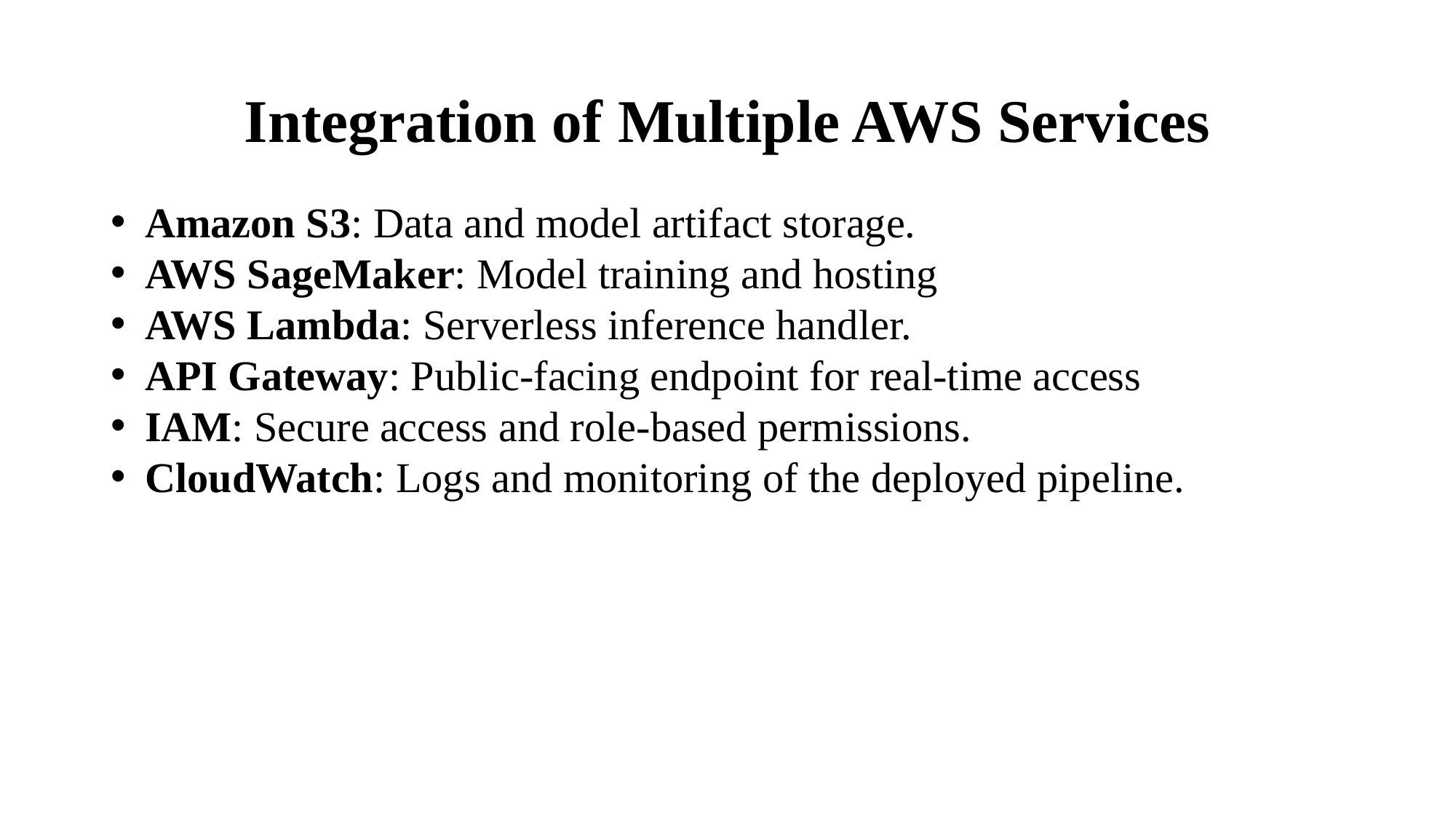

.

# Integration of Multiple AWS Services
Amazon S3: Data and model artifact storage.
AWS SageMaker: Model training and hosting
AWS Lambda: Serverless inference handler.
API Gateway: Public-facing endpoint for real-time access
IAM: Secure access and role-based permissions.
CloudWatch: Logs and monitoring of the deployed pipeline.